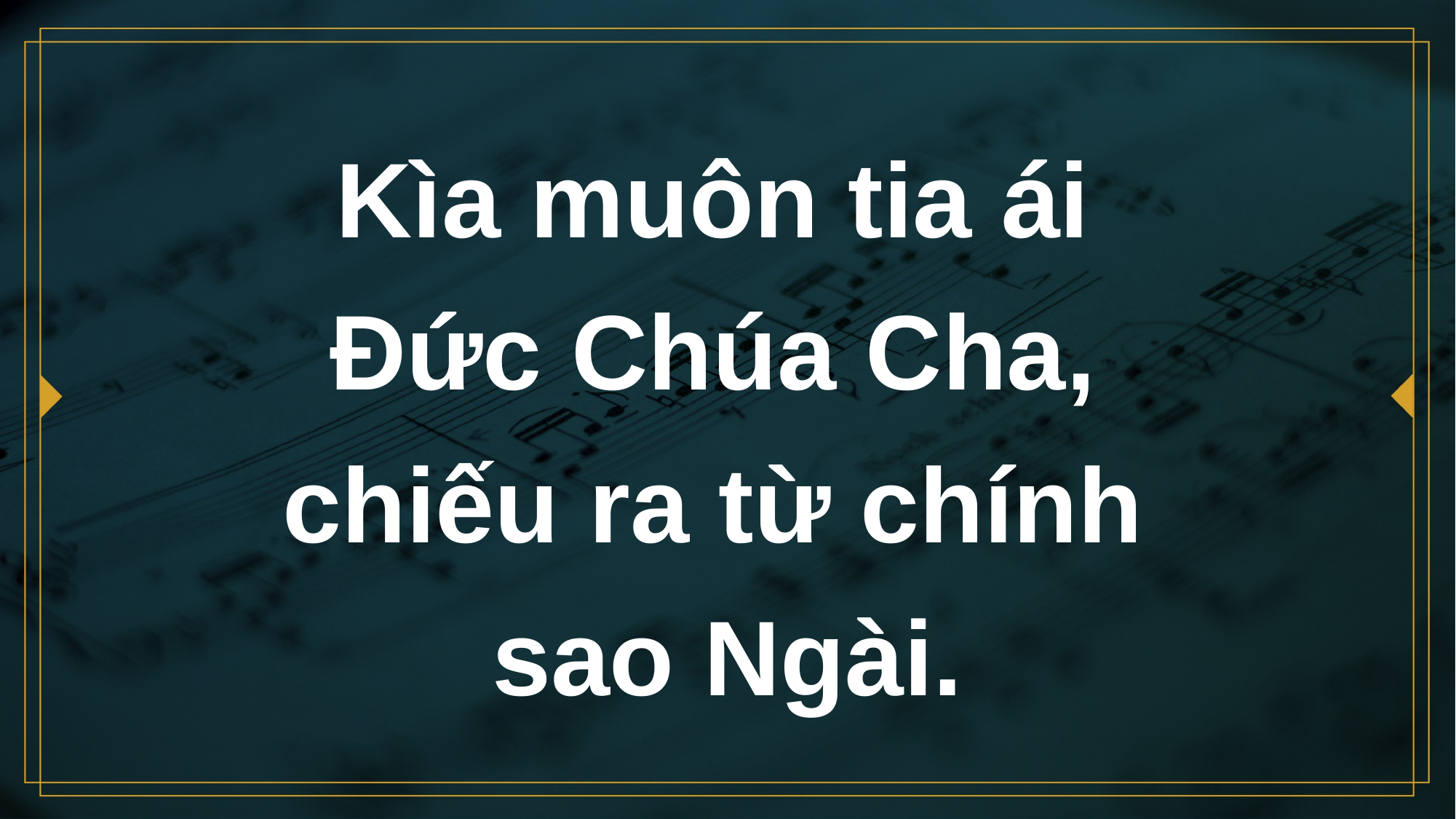

# Kìa muôn tia ái Đức Chúa Cha, chiếu ra từ chính sao Ngài.